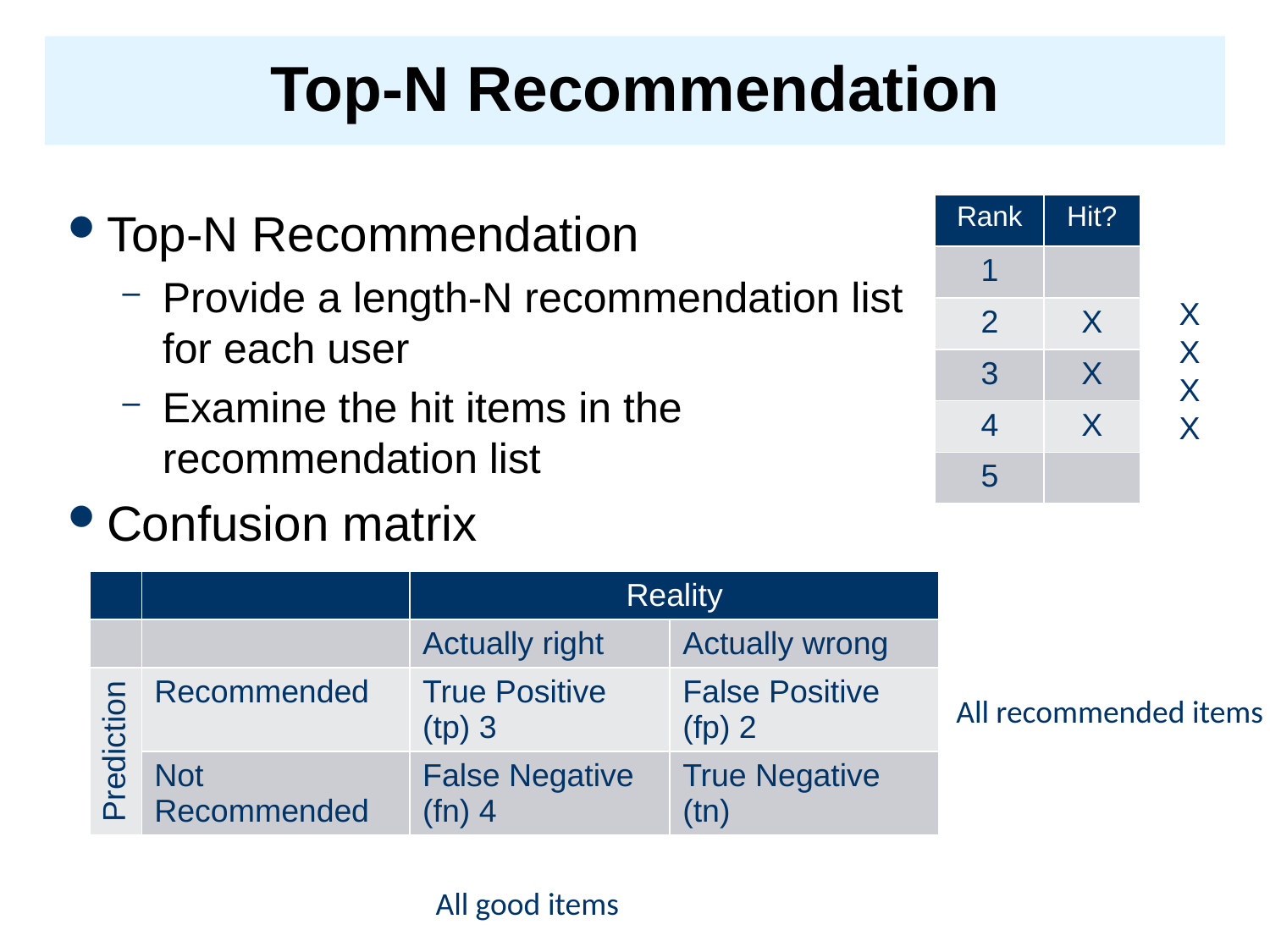

# Top-N Recommendation
| Rank | Hit? |
| --- | --- |
| 1 |  |
| 2 | X |
| 3 | X |
| 4 | X |
| 5 |  |
Top-N Recommendation
Provide a length-N recommendation list for each user
Examine the hit items in the recommendation list
Confusion matrix
X
X
X
X
|  |  | Reality |  |
| --- | --- | --- | --- |
|  |  | Actually right | Actually wrong |
| Prediction | Recommended | True Positive (tp) 3 | False Positive (fp) 2 |
|  | Not Recommended | False Negative (fn) 4 | True Negative (tn) |
All recommended items
All good items